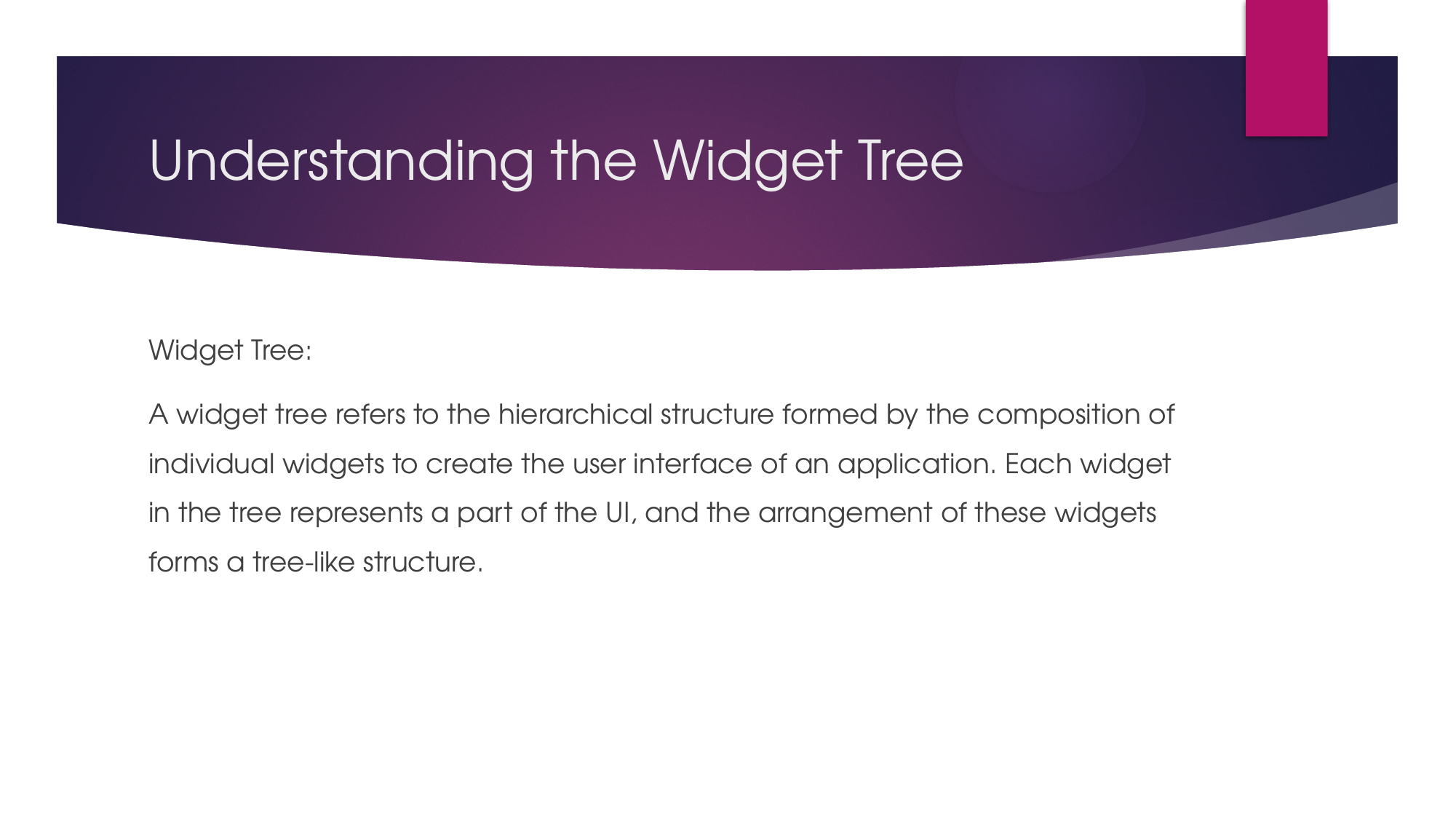

# Understanding the Widget Tree
Widget Tree:
A widget tree refers to the hierarchical structure formed by the composition of individual widgets to create the user interface of an application. Each widget in the tree represents a part of the UI, and the arrangement of these widgets forms a tree-like structure.